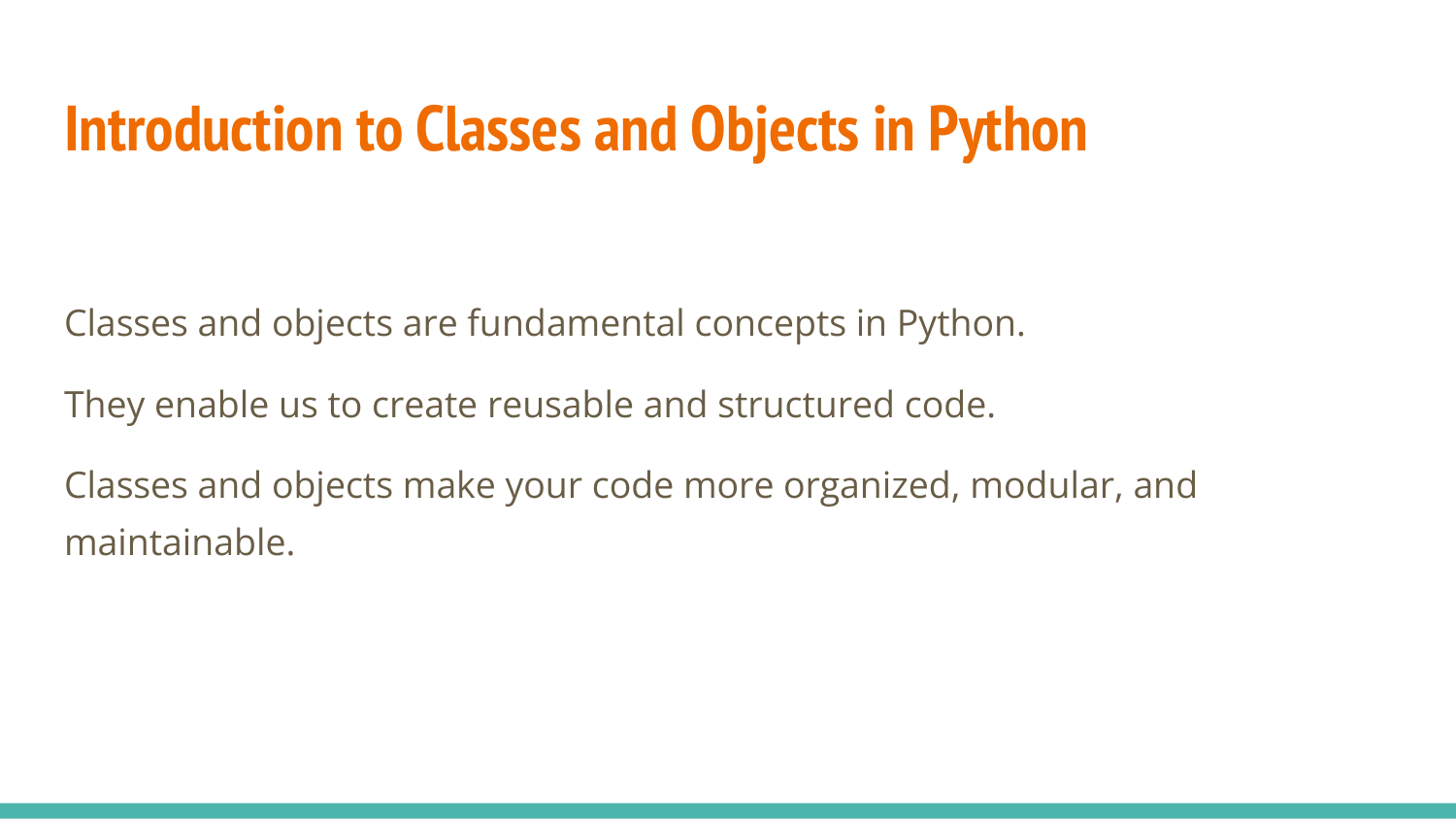

# Introduction to Classes and Objects in Python
Classes and objects are fundamental concepts in Python.
They enable us to create reusable and structured code.
Classes and objects make your code more organized, modular, and maintainable.